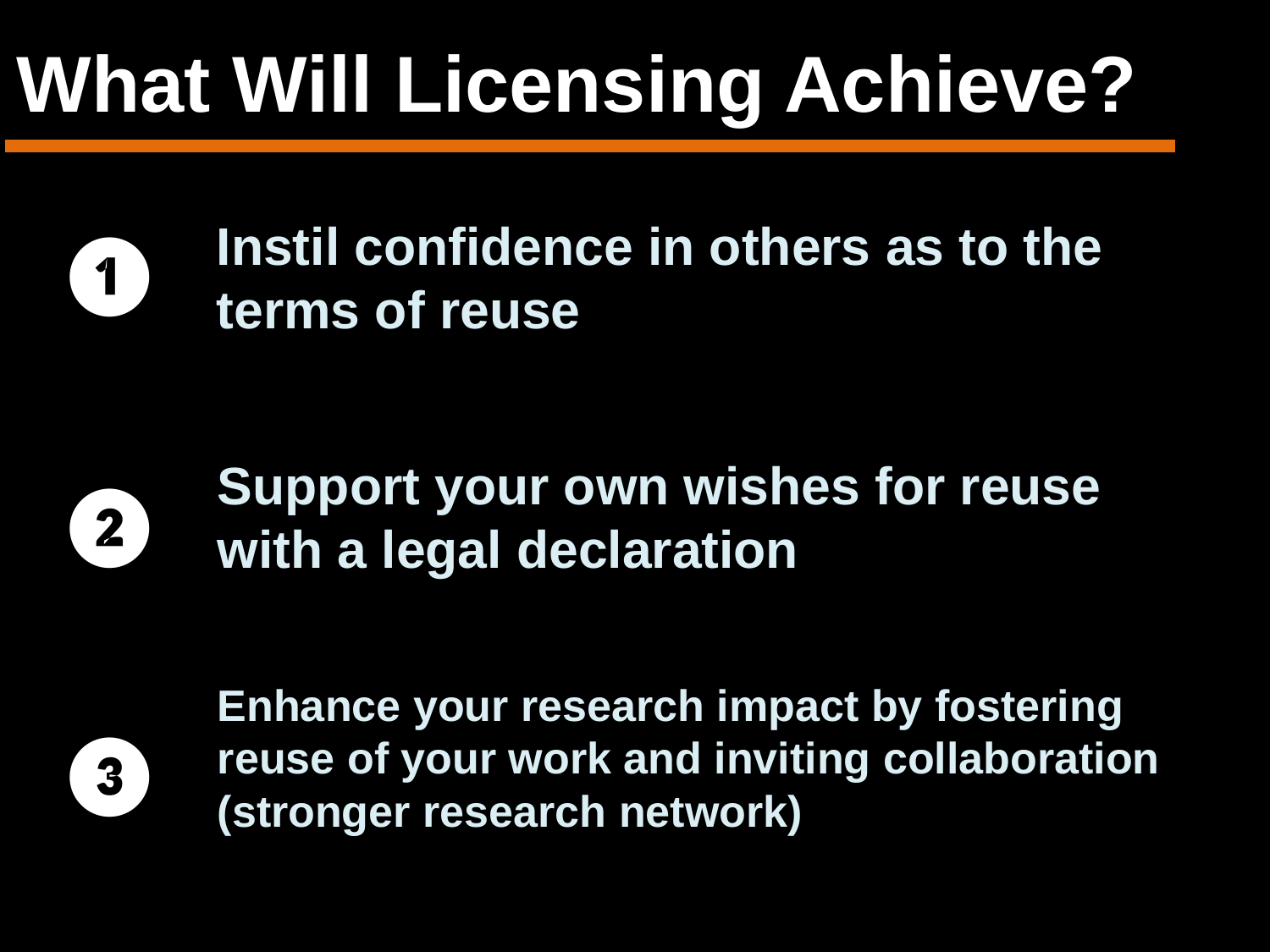

What Will Licensing Achieve?
Instil confidence in others as to the terms of reuse
❶
Support your own wishes for reuse with a legal declaration
❷
Enhance your research impact by fostering reuse of your work and inviting collaboration (stronger research network)
❸